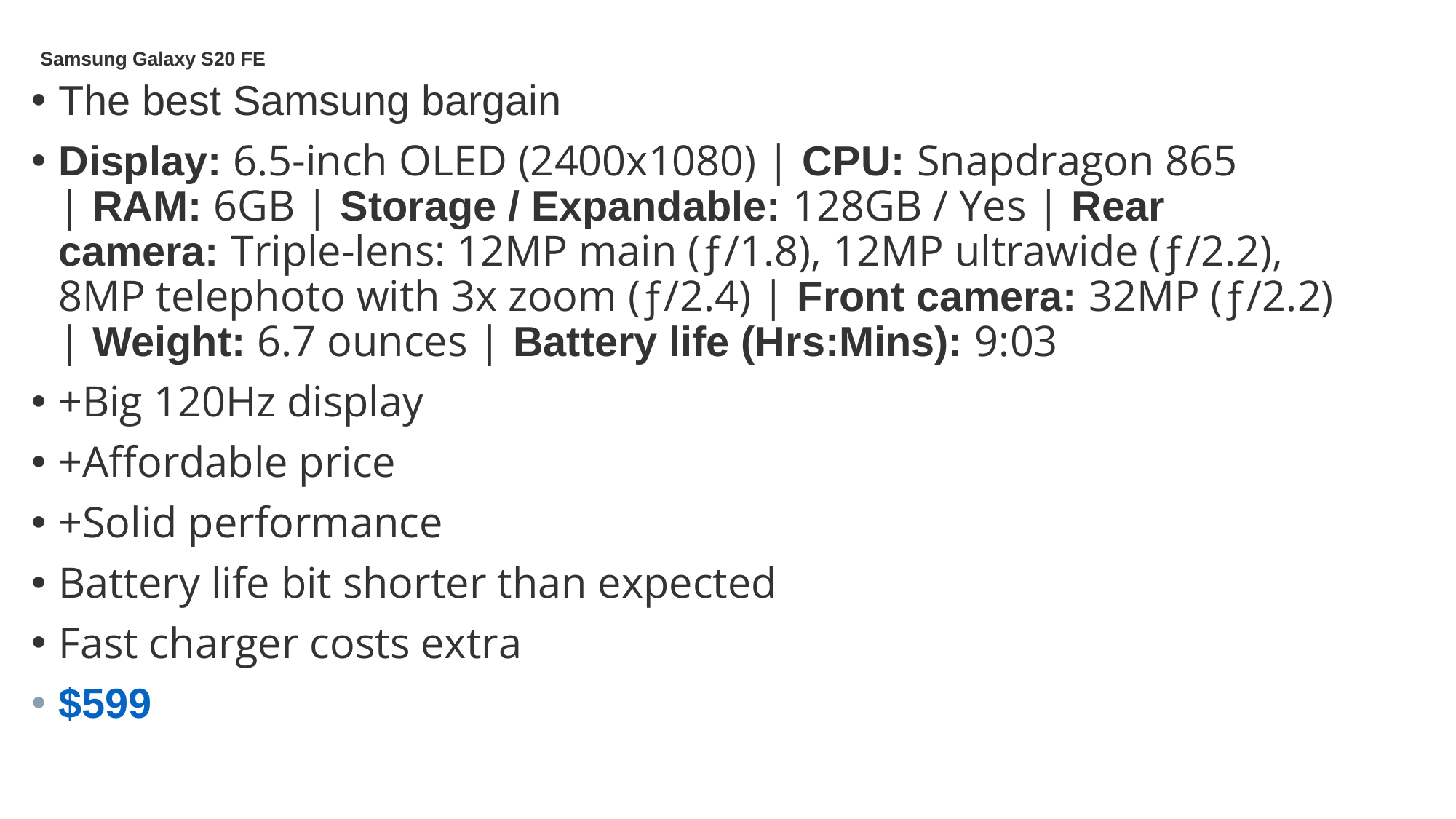

# Samsung Galaxy S20 FE
The best Samsung bargain
Display: 6.5-inch OLED (2400x1080) | CPU: Snapdragon 865 | RAM: 6GB | Storage / Expandable: 128GB / Yes | Rear camera: Triple-lens: 12MP main (ƒ/1.8), 12MP ultrawide (ƒ/2.2), 8MP telephoto with 3x zoom (ƒ/2.4) | Front camera: 32MP (ƒ/2.2) | Weight: 6.7 ounces | Battery life (Hrs:Mins): 9:03
+Big 120Hz display
+Affordable price
+Solid performance
Battery life bit shorter than expected
Fast charger costs extra
$599